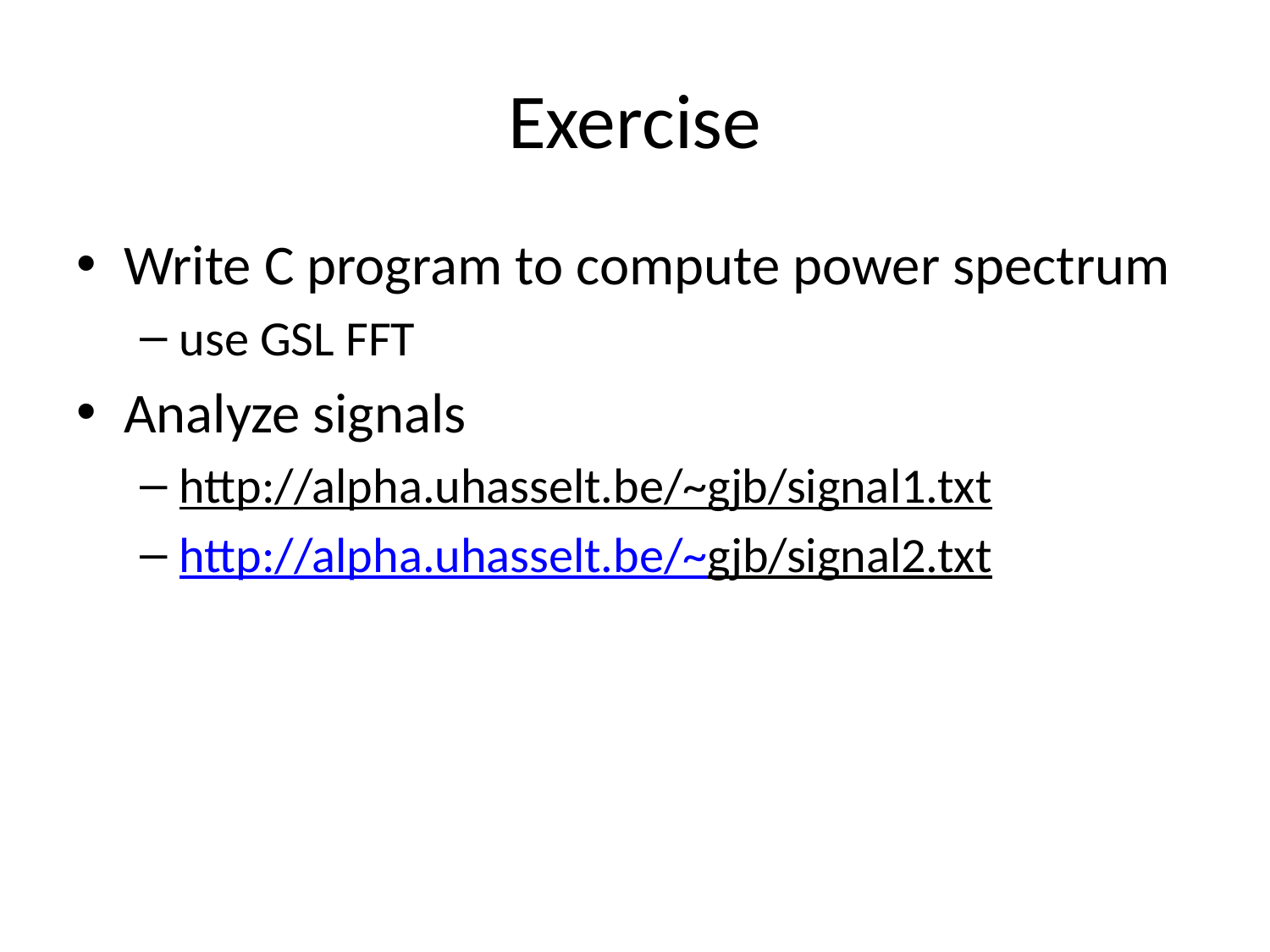

# Exercise
Write C program to compute power spectrum
use GSL FFT
Analyze signals
http://alpha.uhasselt.be/~gjb/signal1.txt
http://alpha.uhasselt.be/~gjb/signal2.txt